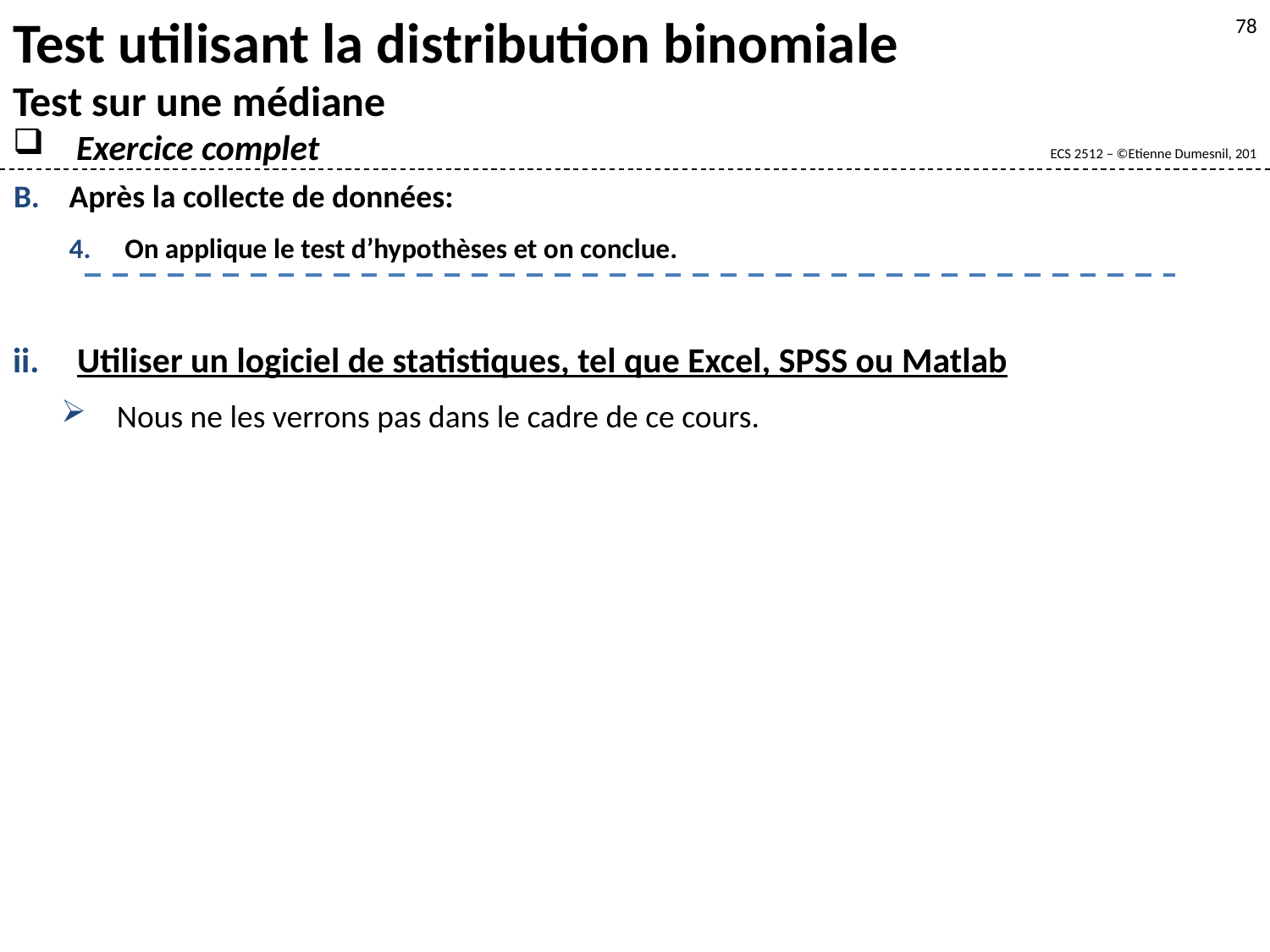

Test utilisant la distribution binomiale
Test sur une médiane
Exercice complet
78

Après la collecte de données:
On applique le test d’hypothèses et on conclue.

Utiliser un logiciel de statistiques, tel que Excel, SPSS ou Matlab
Nous ne les verrons pas dans le cadre de ce cours.